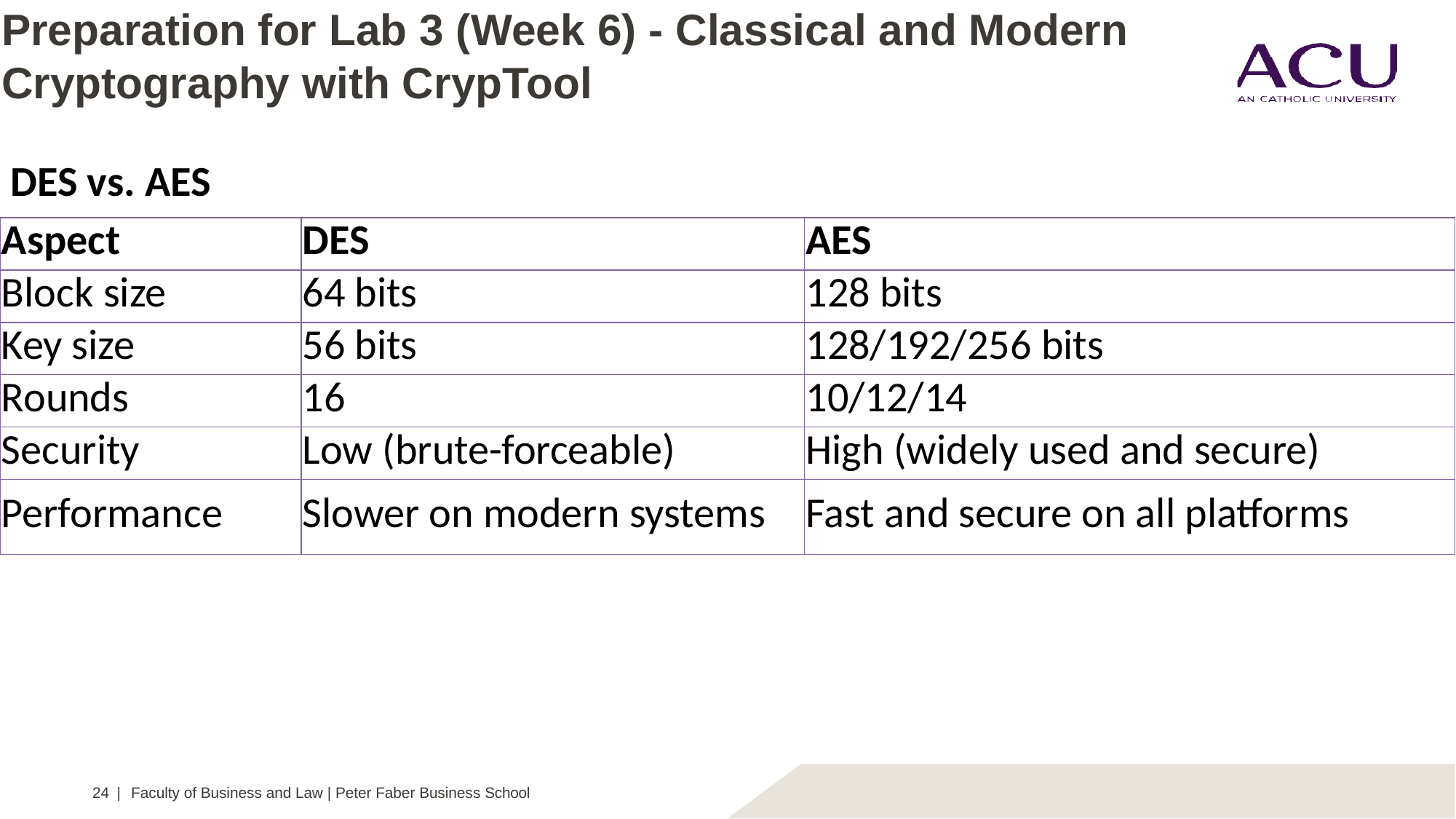

# Preparation for Lab 3 (Week 6) - Classical and Modern Cryptography with CrypTool
DES vs. AES
| Aspect | DES | AES |
| --- | --- | --- |
| Block size | 64 bits | 128 bits |
| Key size | 56 bits | 128/192/256 bits |
| Rounds | 16 | 10/12/14 |
| Security | Low (brute-forceable) | High (widely used and secure) |
| Performance | Slower on modern systems | Fast and secure on all platforms |
24 | Faculty of Business and Law | Peter Faber Business School